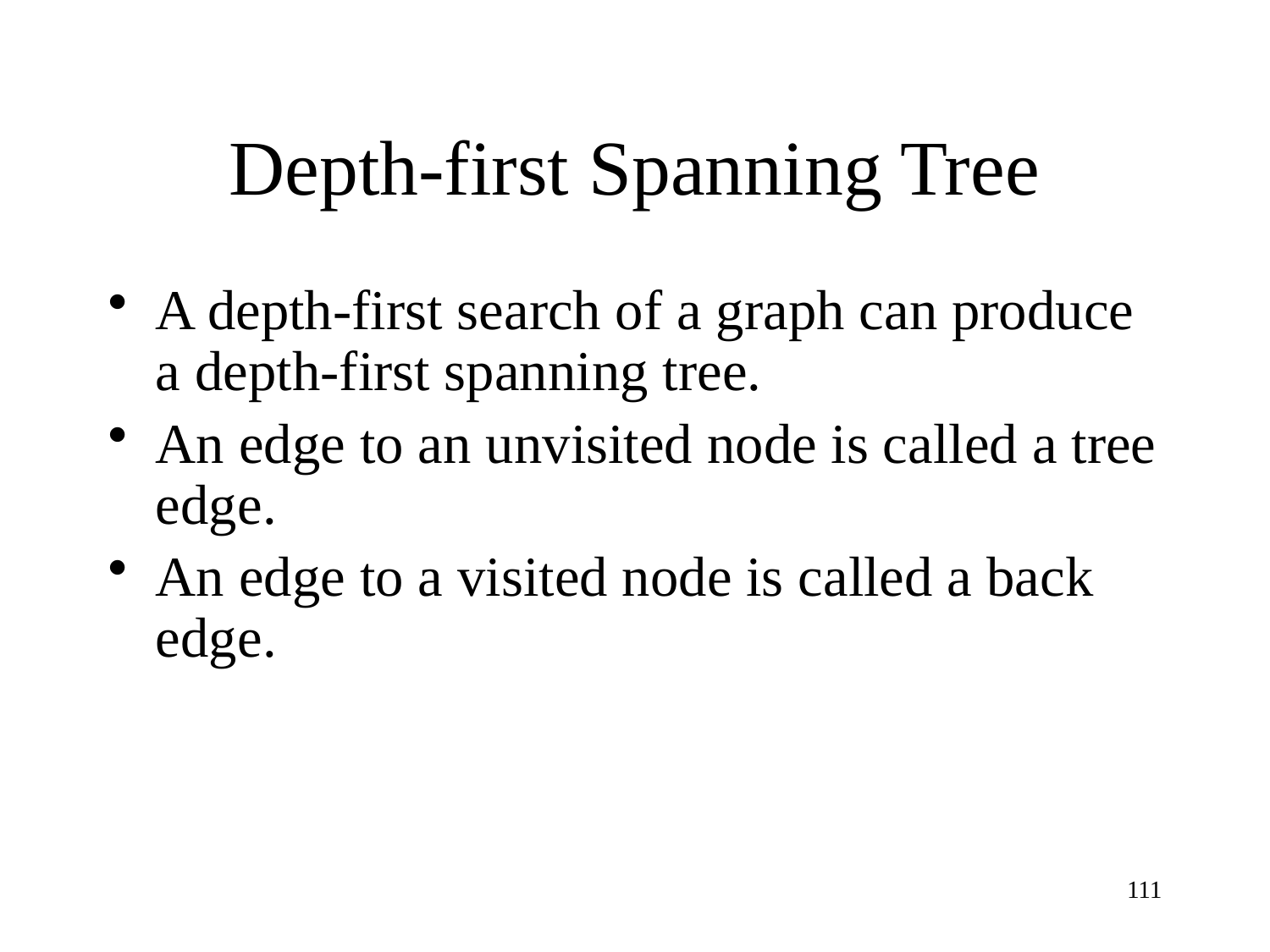

# Depth-first Spanning Tree
A depth-first search of a graph can produce a depth-first spanning tree.
An edge to an unvisited node is called a tree edge.
An edge to a visited node is called a back edge.

111